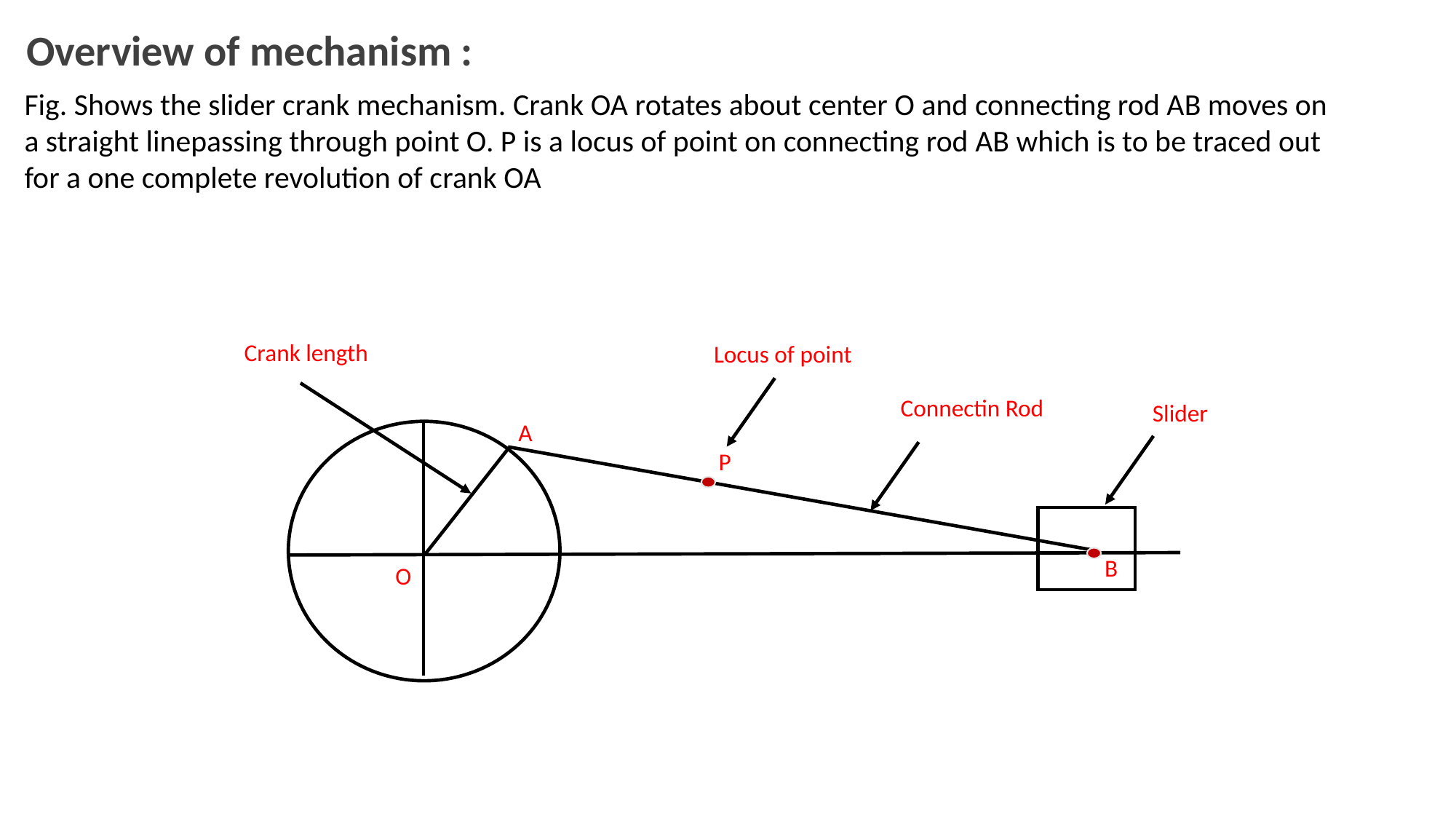

Overview of mechanism :
Fig. Shows the slider crank mechanism. Crank OA rotates about center O and connecting rod AB moves on a straight linepassing through point O. P is a locus of point on connecting rod AB which is to be traced out for a one complete revolution of crank OA
Crank length
Locus of point
Connectin Rod
Slider
A

P

B

O